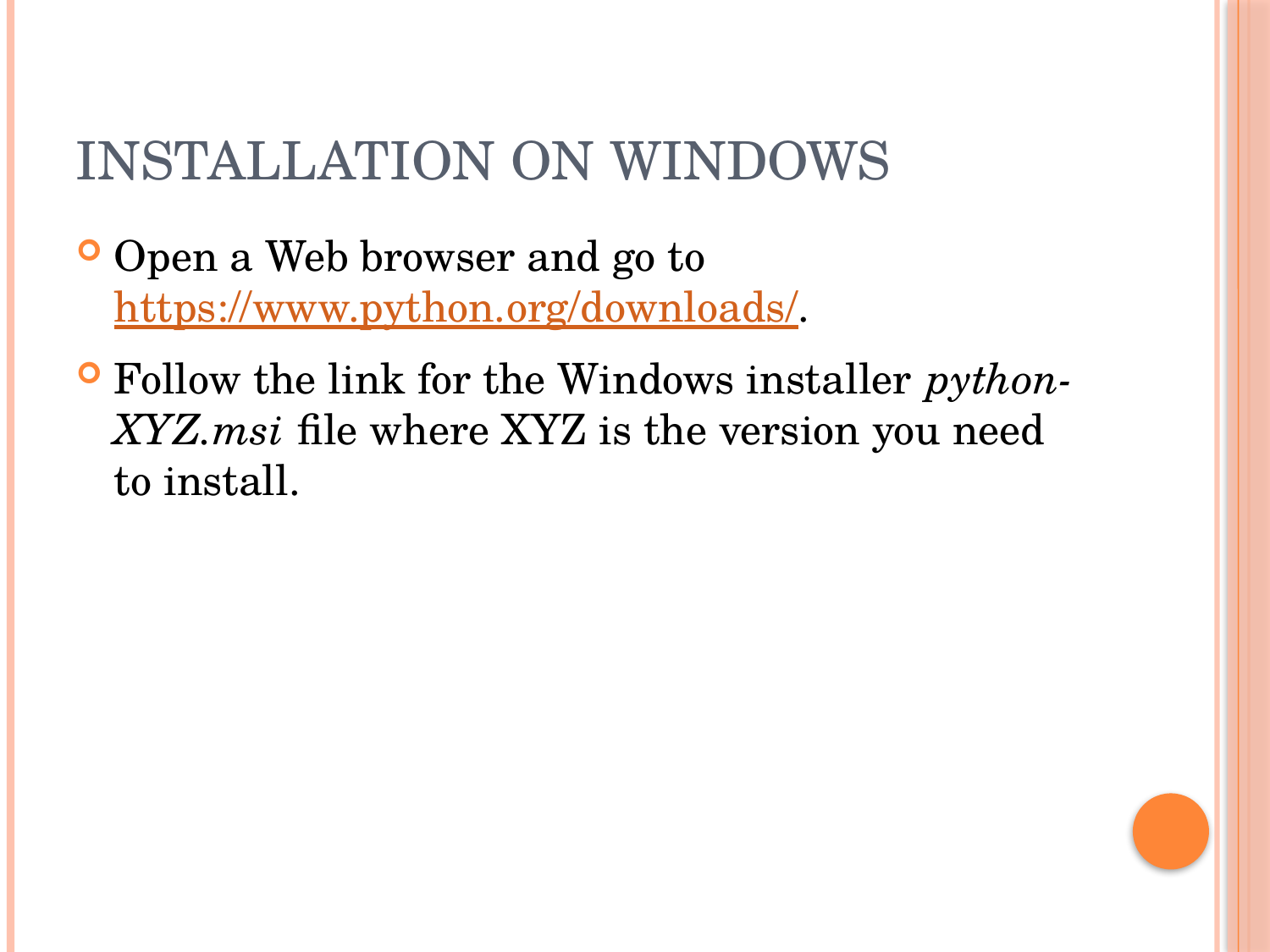

# Installation on Windows
Open a Web browser and go to https://www.python.org/downloads/.
Follow the link for the Windows installer python-XYZ.msi file where XYZ is the version you need to install.